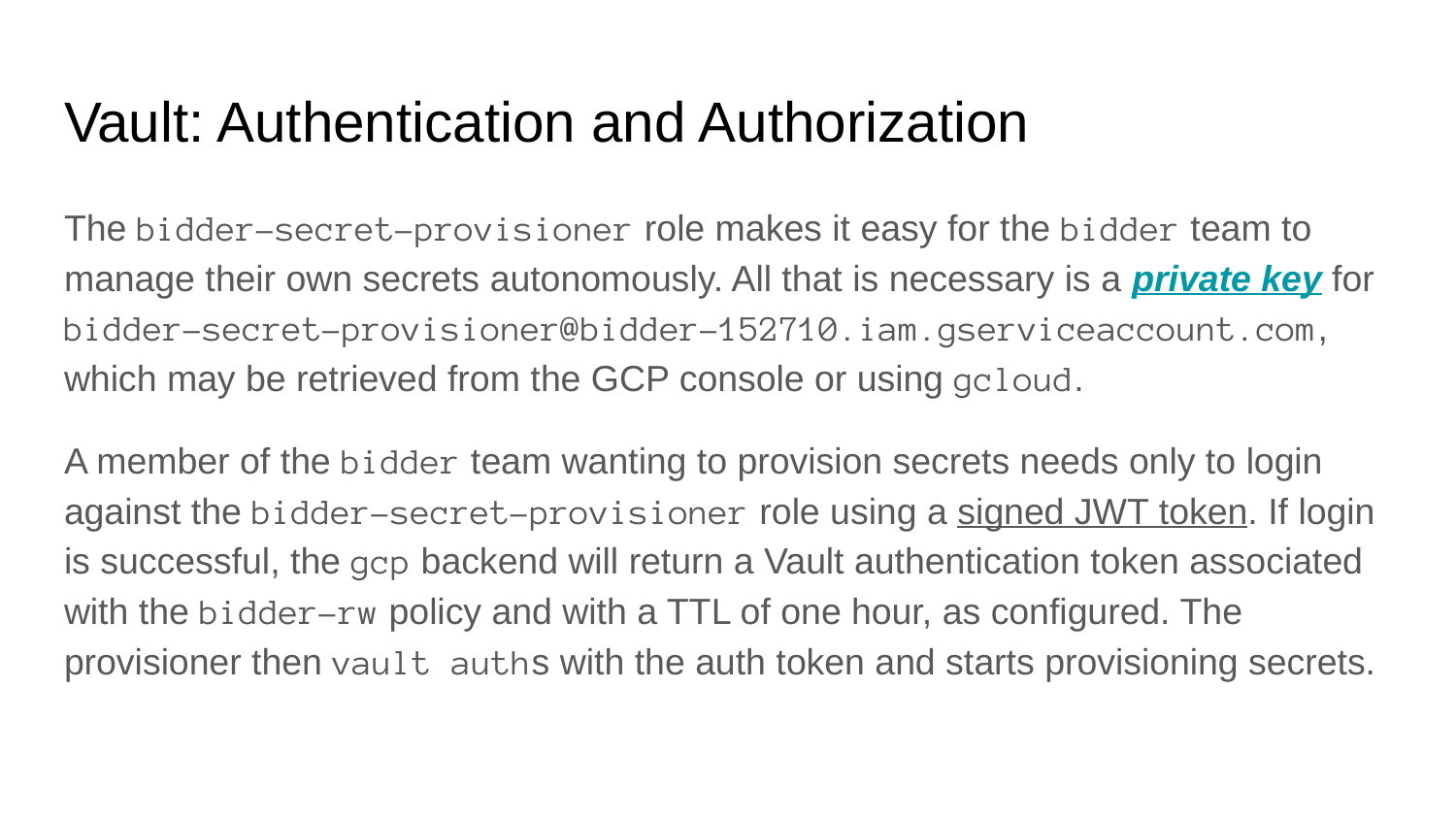

# Vault: Authentication and Authorization
The bidder-secret-provisioner role makes it easy for the bidder team to manage their own secrets autonomously. All that is necessary is a private key for bidder-secret-provisioner@bidder-152710.iam.gserviceaccount.com, which may be retrieved from the GCP console or using gcloud.
A member of the bidder team wanting to provision secrets needs only to login against the bidder-secret-provisioner role using a signed JWT token. If login is successful, the gcp backend will return a Vault authentication token associated with the bidder-rw policy and with a TTL of one hour, as configured. The provisioner then vault auths with the auth token and starts provisioning secrets.